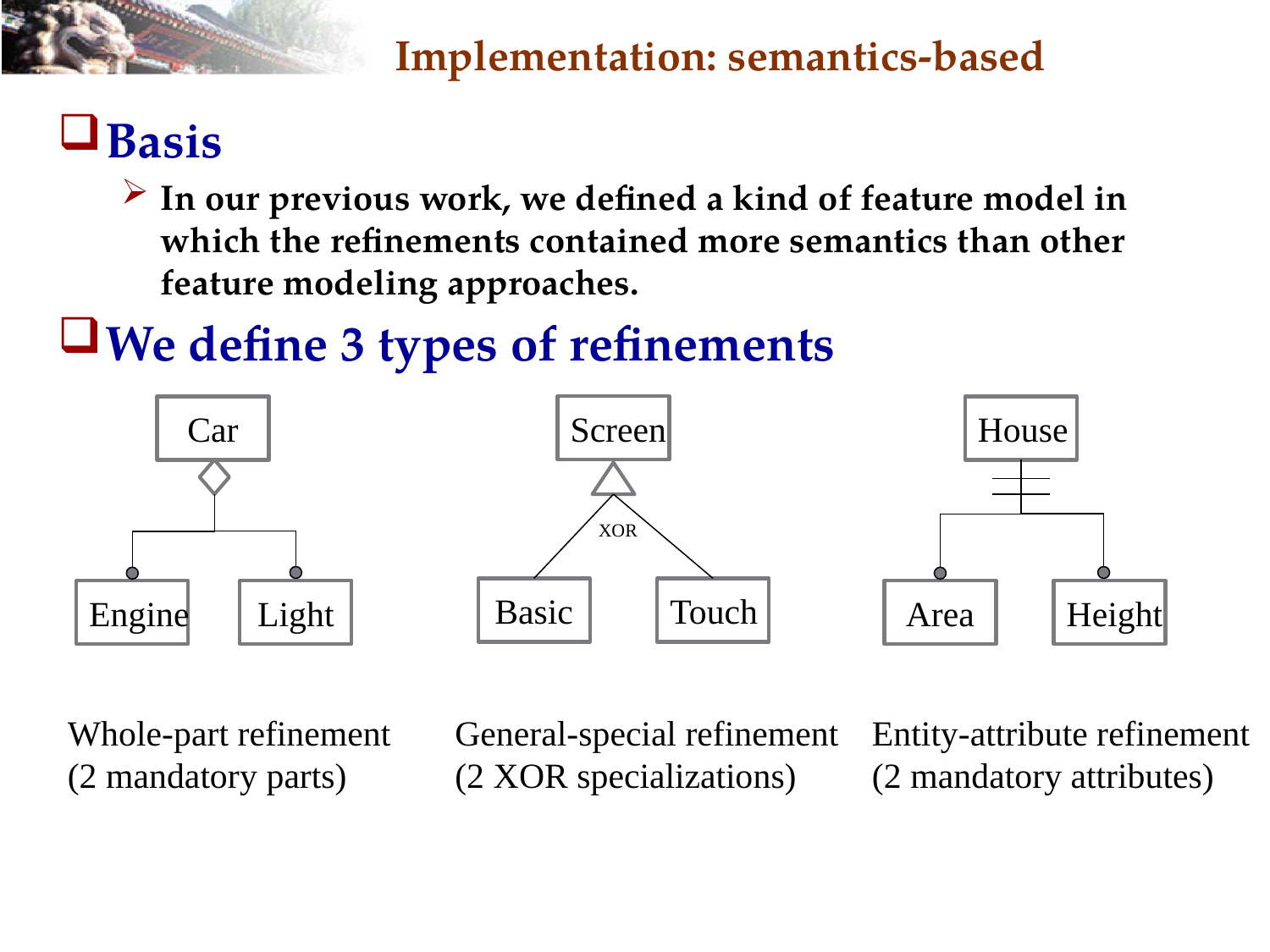

# Implementation: semantics-based
Basis
In our previous work, we defined a kind of feature model in which the refinements contained more semantics than other feature modeling approaches.
We define 3 types of refinements
Screen
Car
House

XOR

Basic
Touch
Engine
Light
Area
Height
Whole-part refinement
(2 mandatory parts)
General-special refinement
(2 XOR specializations)
Entity-attribute refinement
(2 mandatory attributes)